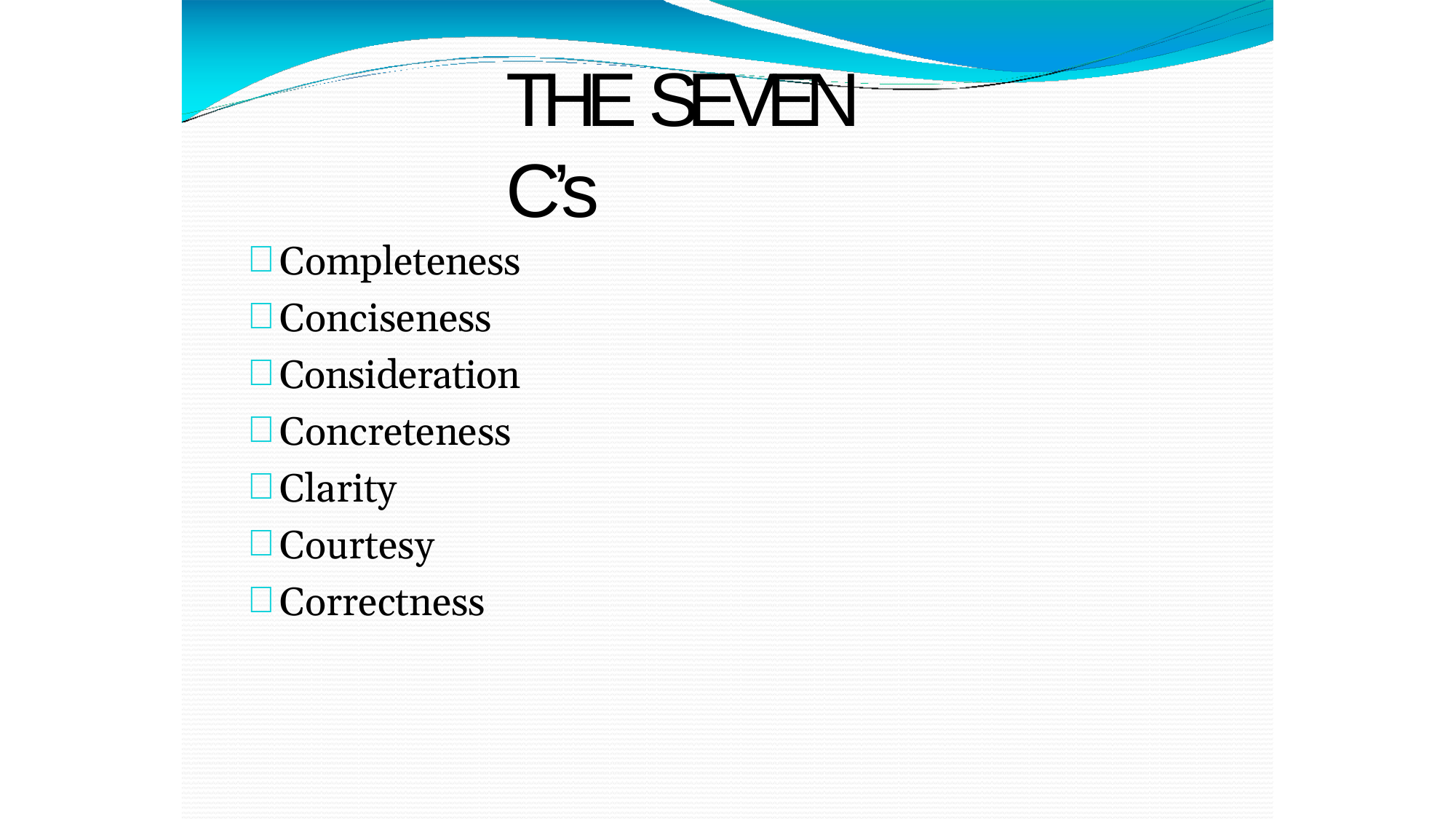

# THE SEVEN C’s
Completeness
Conciseness
Consideration
Concreteness
Clarity
Courtesy
Correctness